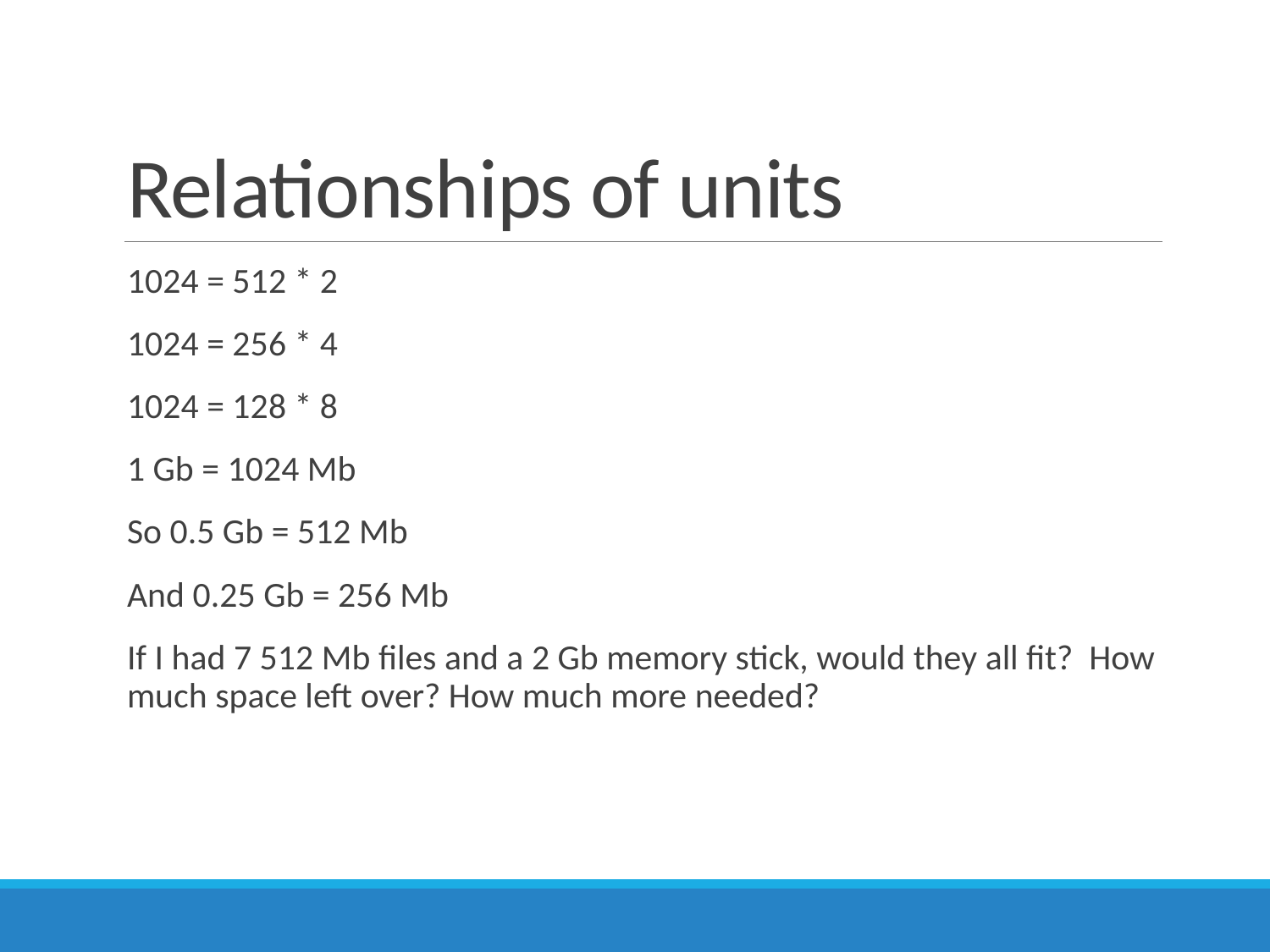

# Relationships of units
1024 = 512 * 2
1024 = 256 * 4
1024 = 128 * 8
1 Gb = 1024 Mb
So 0.5 Gb = 512 Mb
And 0.25 Gb = 256 Mb
If I had 7 512 Mb files and a 2 Gb memory stick, would they all fit?  How much space left over? How much more needed?